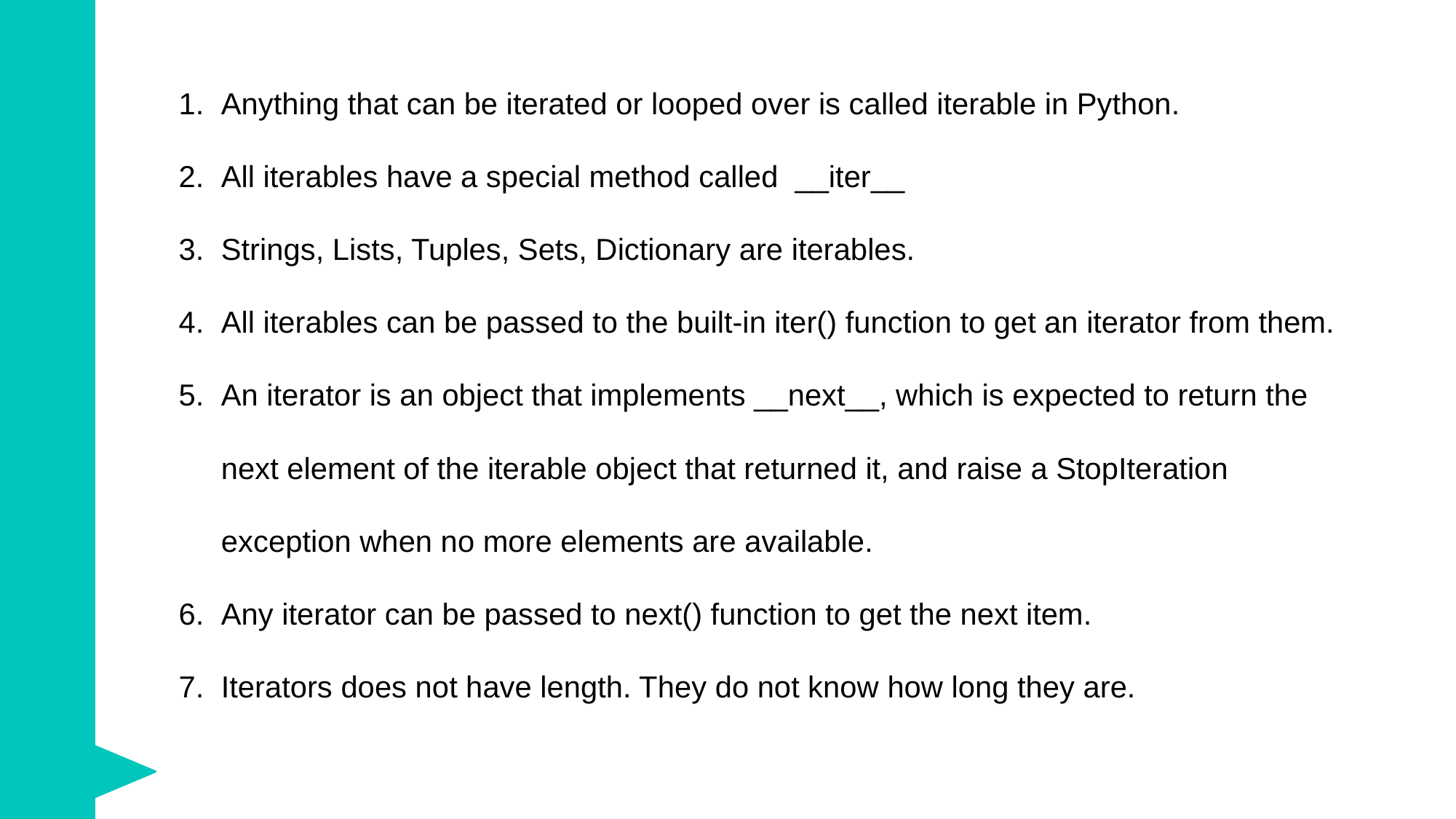

Anything that can be iterated or looped over is called iterable in Python.
All iterables have a special method called  __iter__
Strings, Lists, Tuples, Sets, Dictionary are iterables.
All iterables can be passed to the built-in iter() function to get an iterator from them.
An iterator is an object that implements __next__, which is expected to return the next element of the iterable object that returned it, and raise a StopIteration exception when no more elements are available.
Any iterator can be passed to next() function to get the next item.
Iterators does not have length. They do not know how long they are.